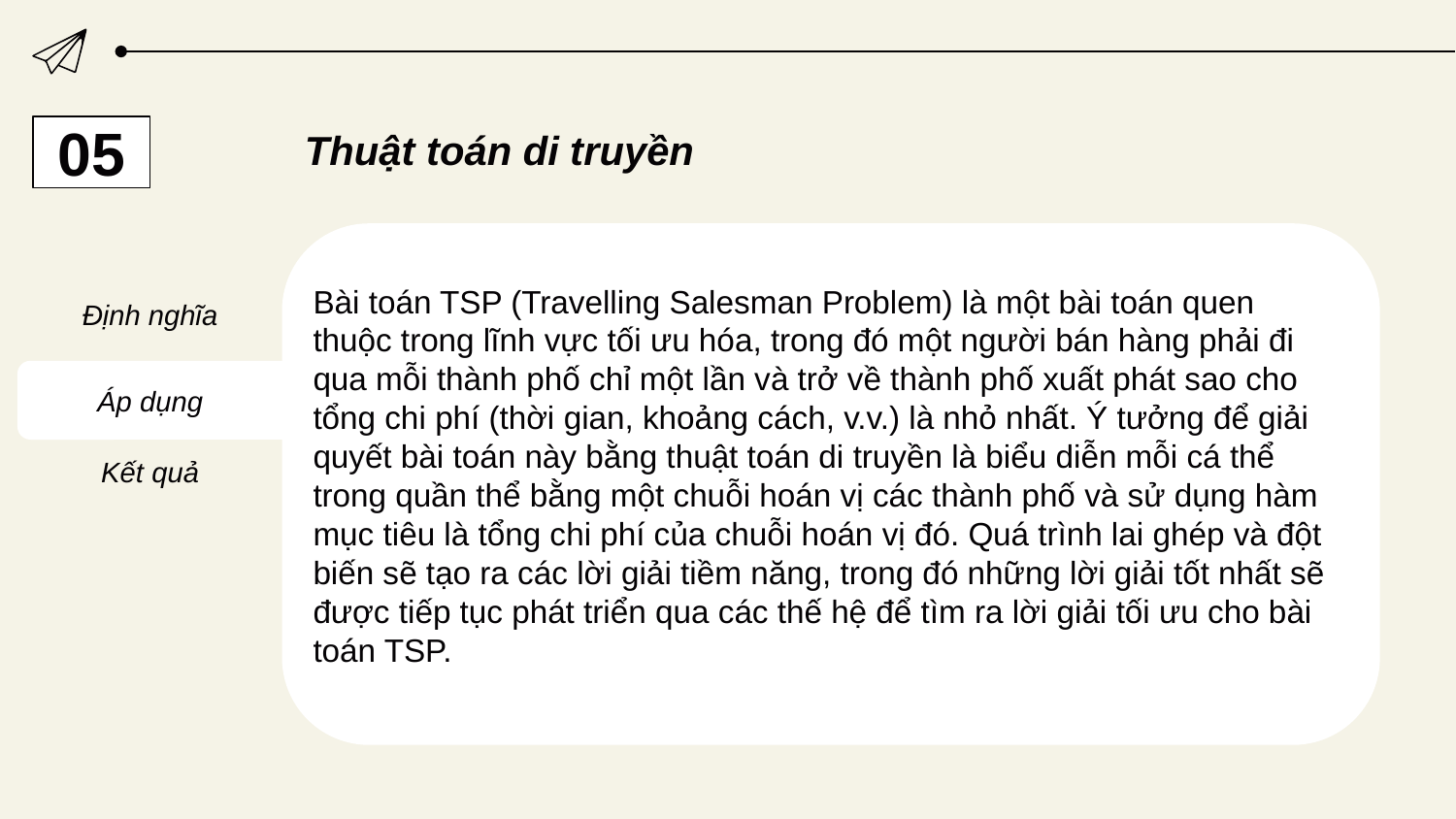

05
Thuật toán di truyền
02
03

Thuật toán tham lam
Bài toán TSP (Travelling Salesman Problem) là một bài toán quen thuộc trong lĩnh vực tối ưu hóa, trong đó một người bán hàng phải đi qua mỗi thành phố chỉ một lần và trở về thành phố xuất phát sao cho tổng chi phí (thời gian, khoảng cách, v.v.) là nhỏ nhất. Ý tưởng để giải quyết bài toán này bằng thuật toán di truyền là biểu diễn mỗi cá thể trong quần thể bằng một chuỗi hoán vị các thành phố và sử dụng hàm mục tiêu là tổng chi phí của chuỗi hoán vị đó. Quá trình lai ghép và đột biến sẽ tạo ra các lời giải tiềm năng, trong đó những lời giải tốt nhất sẽ được tiếp tục phát triển qua các thế hệ để tìm ra lời giải tối ưu cho bài toán TSP.
Định nghĩa

Áp dụng
Kết quả
06
Bảng so sánh
Thuật toán vét cạn
05
04
Thuật toán ACO
Thuật toán di truyền